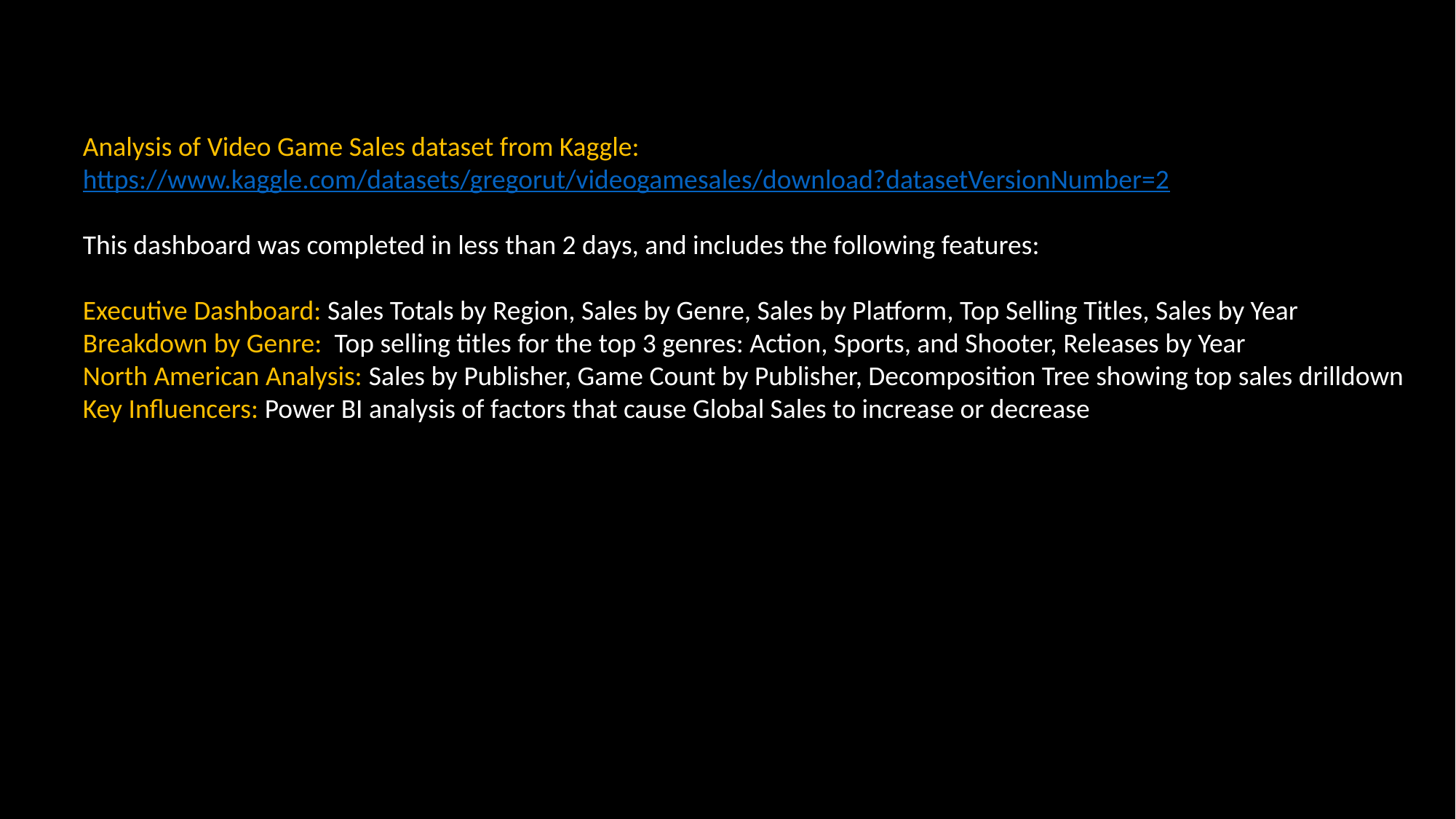

Analysis of Video Game Sales dataset from Kaggle:
https://www.kaggle.com/datasets/gregorut/videogamesales/download?datasetVersionNumber=2

This dashboard was completed in less than 2 days, and includes the following features:

Executive Dashboard: Sales Totals by Region, Sales by Genre, Sales by Platform, Top Selling Titles, Sales by Year
Breakdown by Genre:  Top selling titles for the top 3 genres: Action, Sports, and Shooter, Releases by Year
North American Analysis: Sales by Publisher, Game Count by Publisher, Decomposition Tree showing top sales drilldown
Key Influencers: Power BI analysis of factors that cause Global Sales to increase or decrease